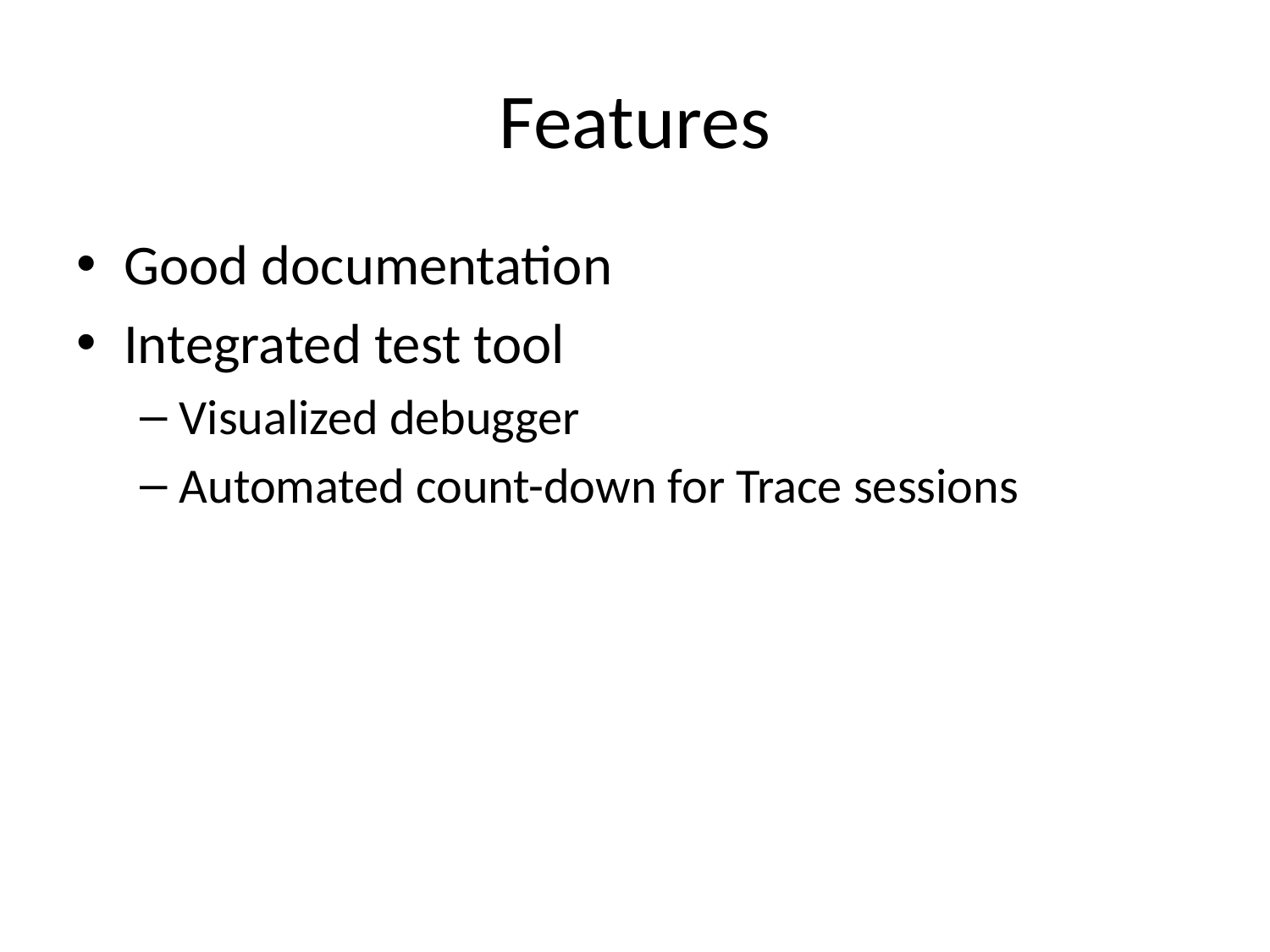

# Features
Good documentation
Integrated test tool
Visualized debugger
Automated count-down for Trace sessions